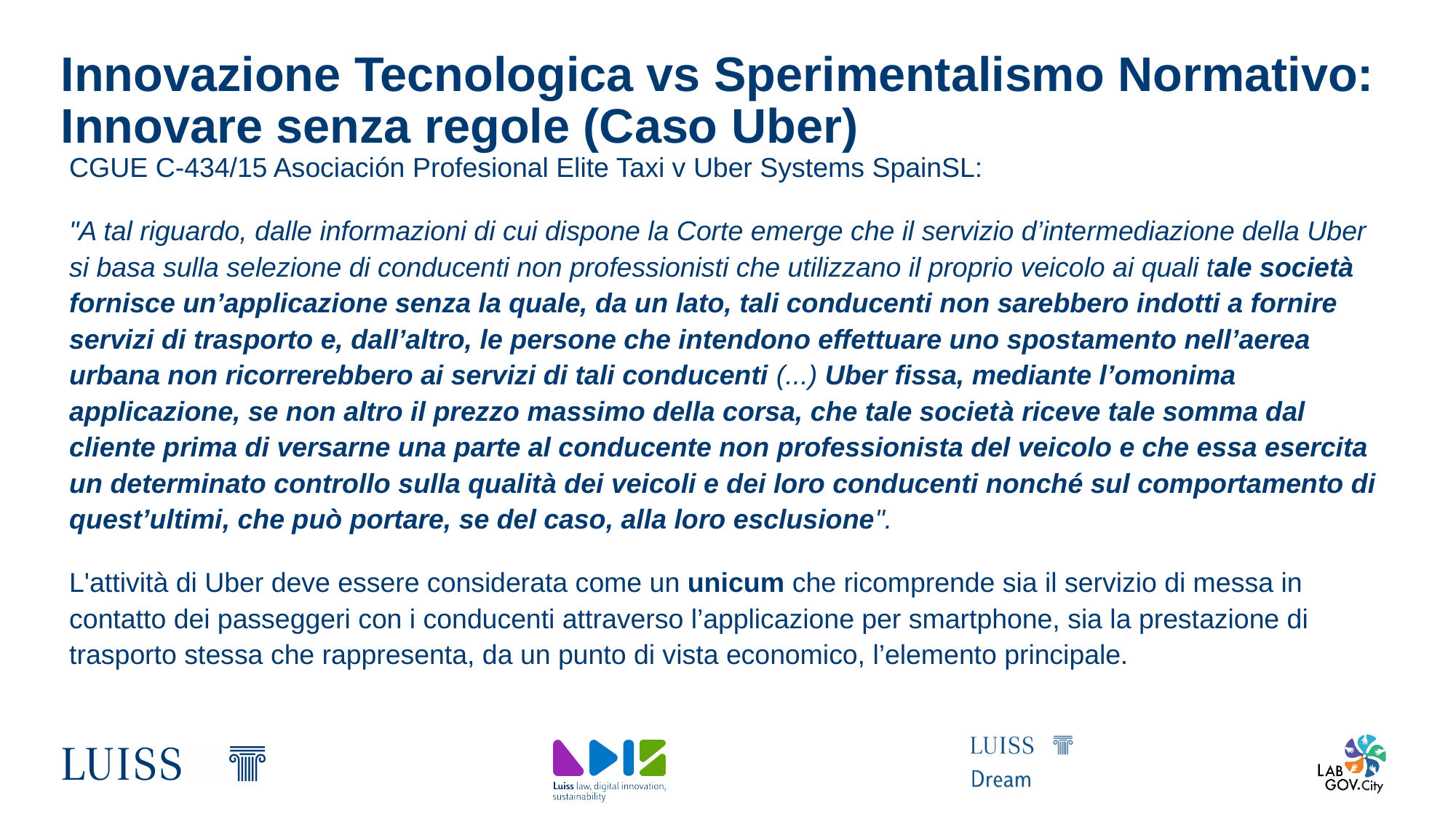

# Innovazione Tecnologica vs Sperimentalismo Normativo: Innovare senza regole (Caso Uber)

CGUE C‐434/15 Asociación Profesional Elite Taxi v Uber Systems SpainSL:
"A tal riguardo, dalle informazioni di cui dispone la Corte emerge che il servizio d’intermediazione della Uber si basa sulla selezione di conducenti non professionisti che utilizzano il proprio veicolo ai quali tale società fornisce un’applicazione senza la quale, da un lato, tali conducenti non sarebbero indotti a fornire servizi di trasporto e, dall’altro, le persone che intendono effettuare uno spostamento nell’aerea urbana non ricorrerebbero ai servizi di tali conducenti (...) Uber fissa, mediante l’omonima applicazione, se non altro il prezzo massimo della corsa, che tale società riceve tale somma dal cliente prima di versarne una parte al conducente non professionista del veicolo e che essa esercita un determinato controllo sulla qualità dei veicoli e dei loro conducenti nonché sul comportamento di quest’ultimi, che può portare, se del caso, alla loro esclusione".
L'attività di Uber deve essere considerata come un unicum che ricomprende sia il servizio di messa in contatto dei passeggeri con i conducenti attraverso l’applicazione per smartphone, sia la prestazione di trasporto stessa che rappresenta, da un punto di vista economico, l’elemento principale.